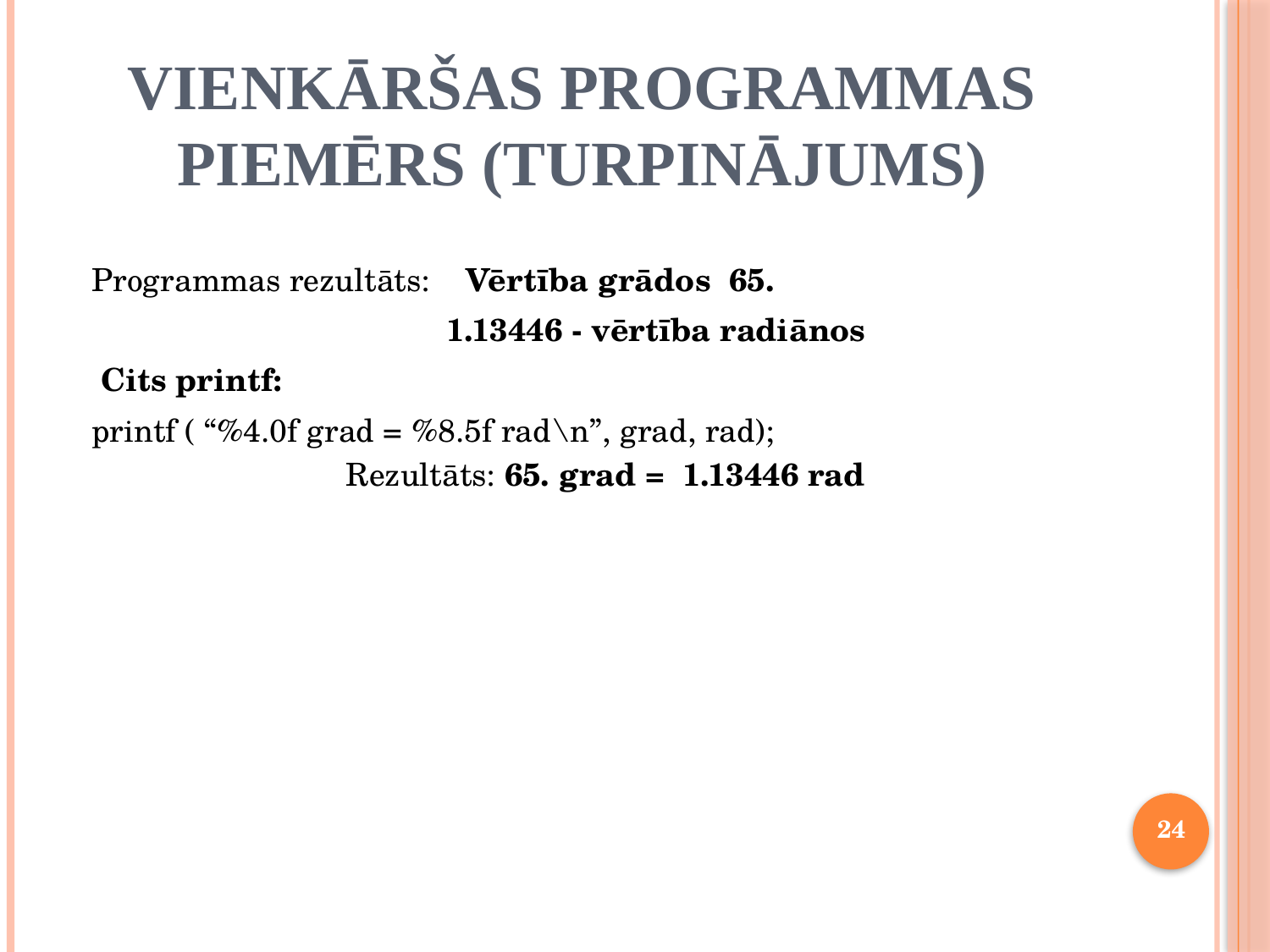

# Vienkāršas programmas piemērs (turpinājums)
Programmas rezultāts:    Vērtība grādos  65.
                                       1.13446 - vērtība radiānos
 Cits printf:
printf ( “%4.0f grad = %8.5f rad\n”, grad, rad);
		Rezultāts: 65. grad =  1.13446 rad

24